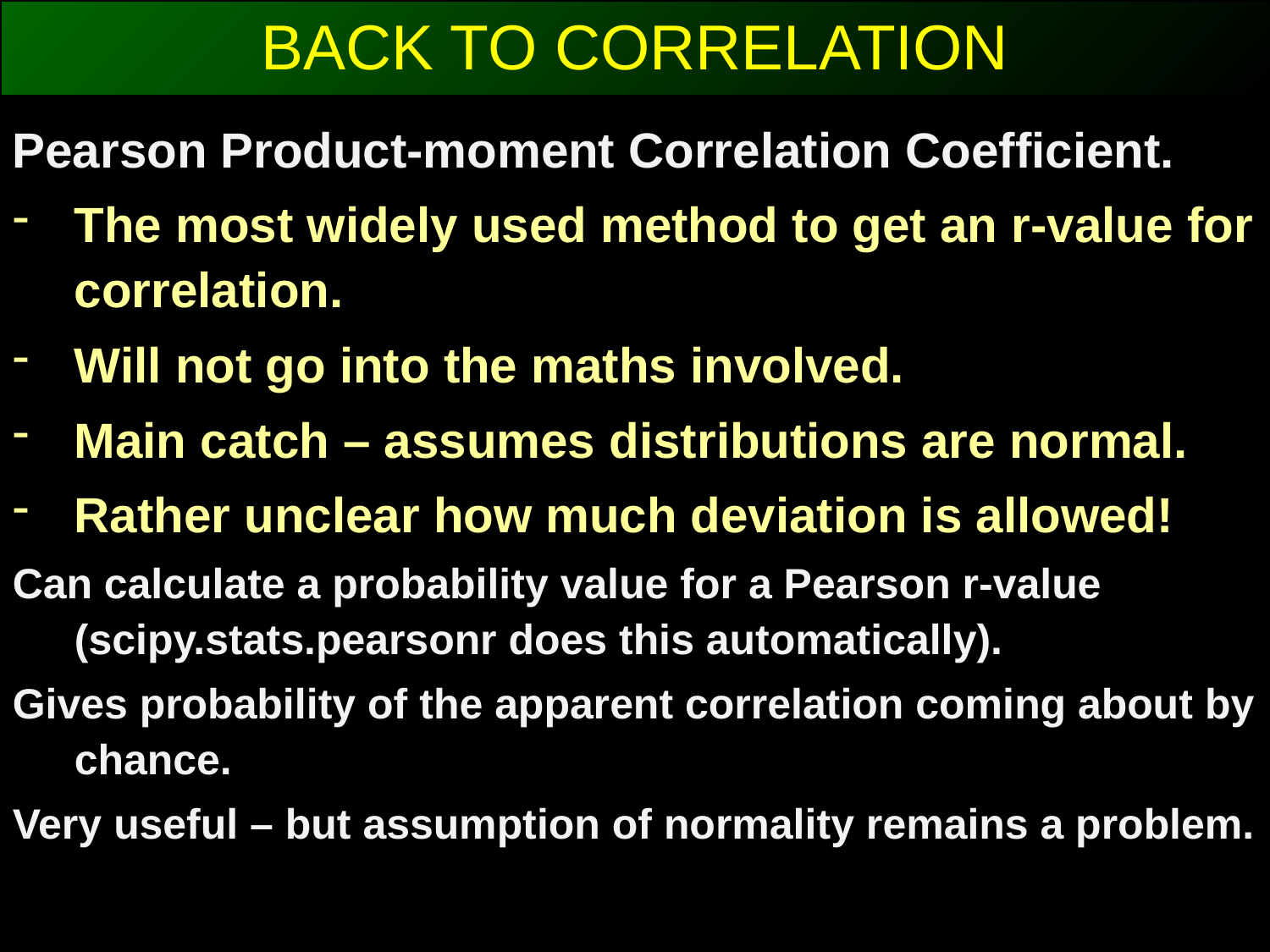

BACK TO CORRELATION

Pearson Product-moment Correlation Coefficient.
The most widely used method to get an r-value for correlation.
Will not go into the maths involved.
Main catch – assumes distributions are normal.
Rather unclear how much deviation is allowed!
Can calculate a probability value for a Pearson r-value (scipy.stats.pearsonr does this automatically).
Gives probability of the apparent correlation coming about by chance.
Very useful – but assumption of normality remains a problem.